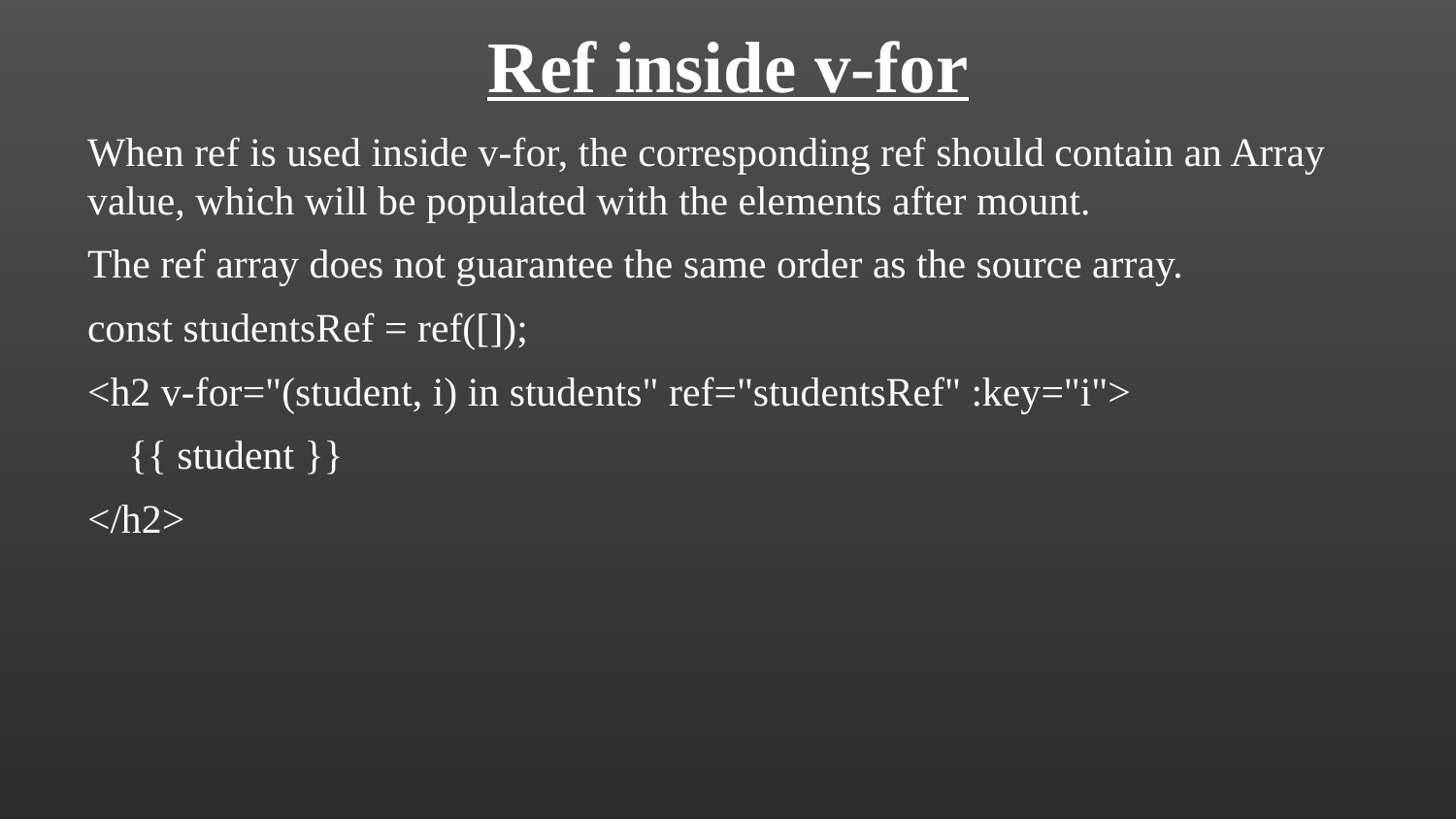

Ref inside v-for
When ref is used inside v-for, the corresponding ref should contain an Array value, which will be populated with the elements after mount.
The ref array does not guarantee the same order as the source array.
const studentsRef = ref([]);
<h2 v-for="(student, i) in students" ref="studentsRef" :key="i">
    {{ student }}
</h2>